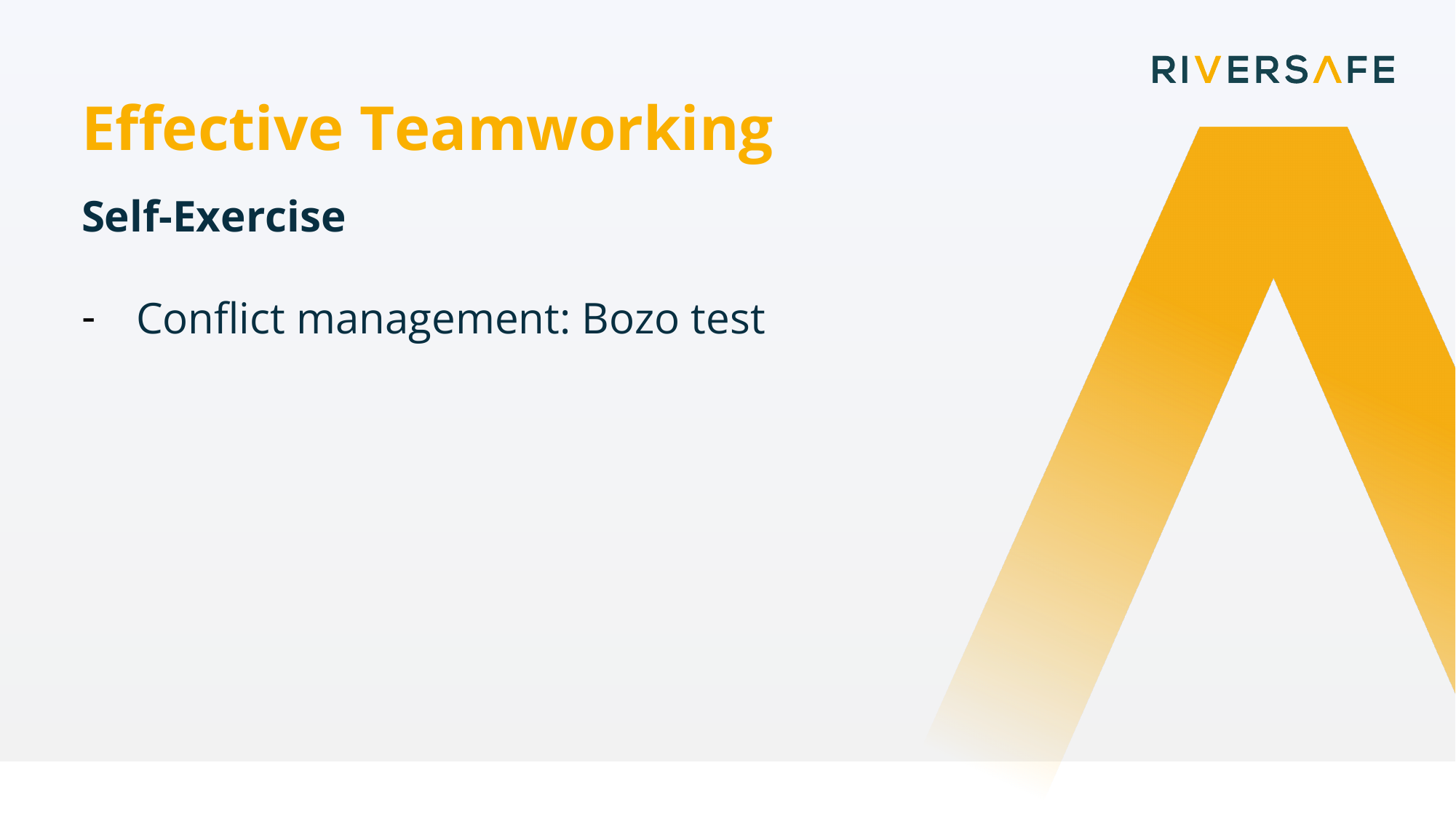

Effective Teamworking
Self-Exercise

Conflict management: Bozo test